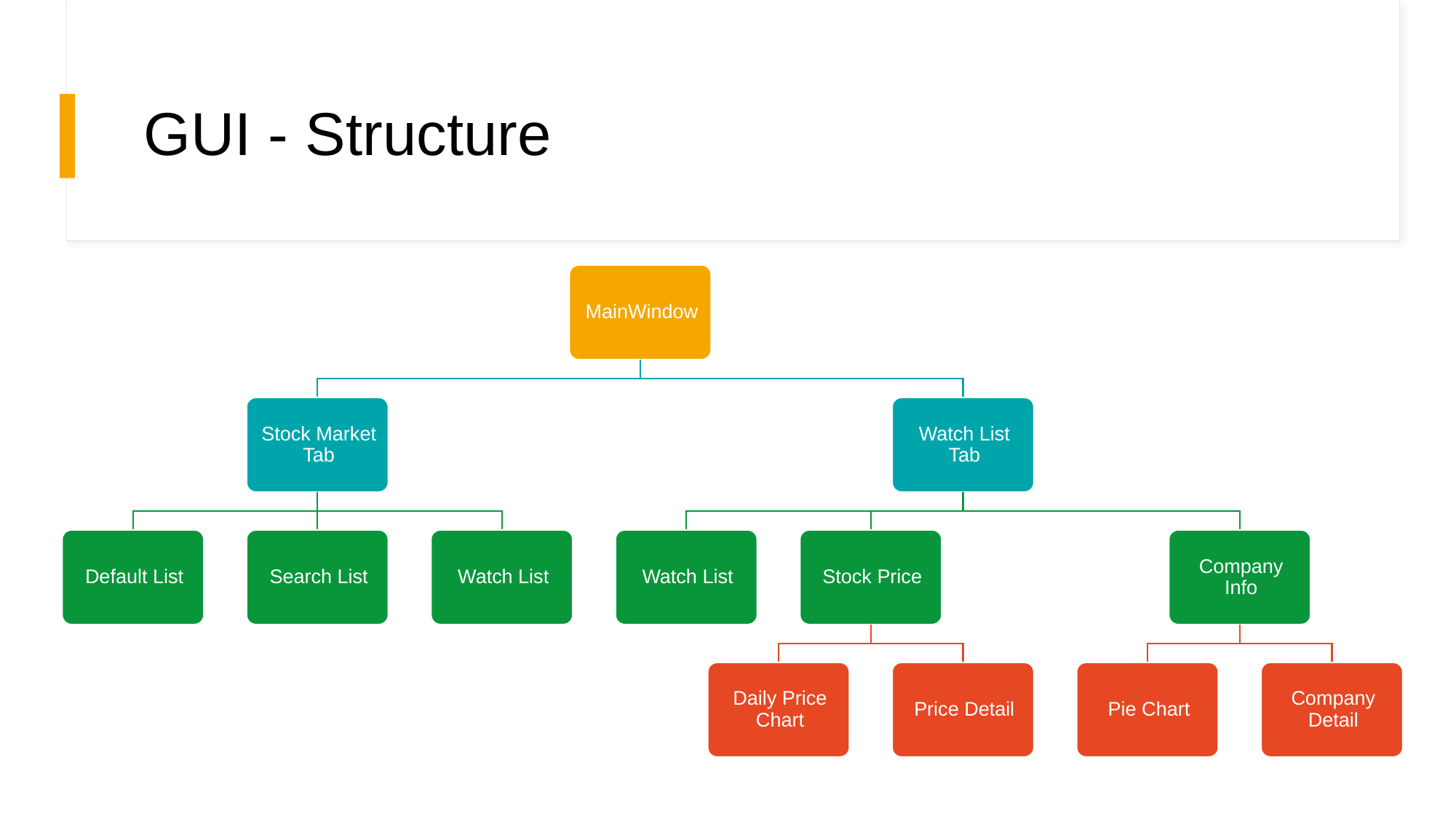

# GUI - Structure
MainWindow
Stock Market Tab
Default List
Search List
Watch List
Watch List Tab
Watch List
Stock Price
Daily Price Chart
Price Detail
Company Info
Pie Chart
Company Detail